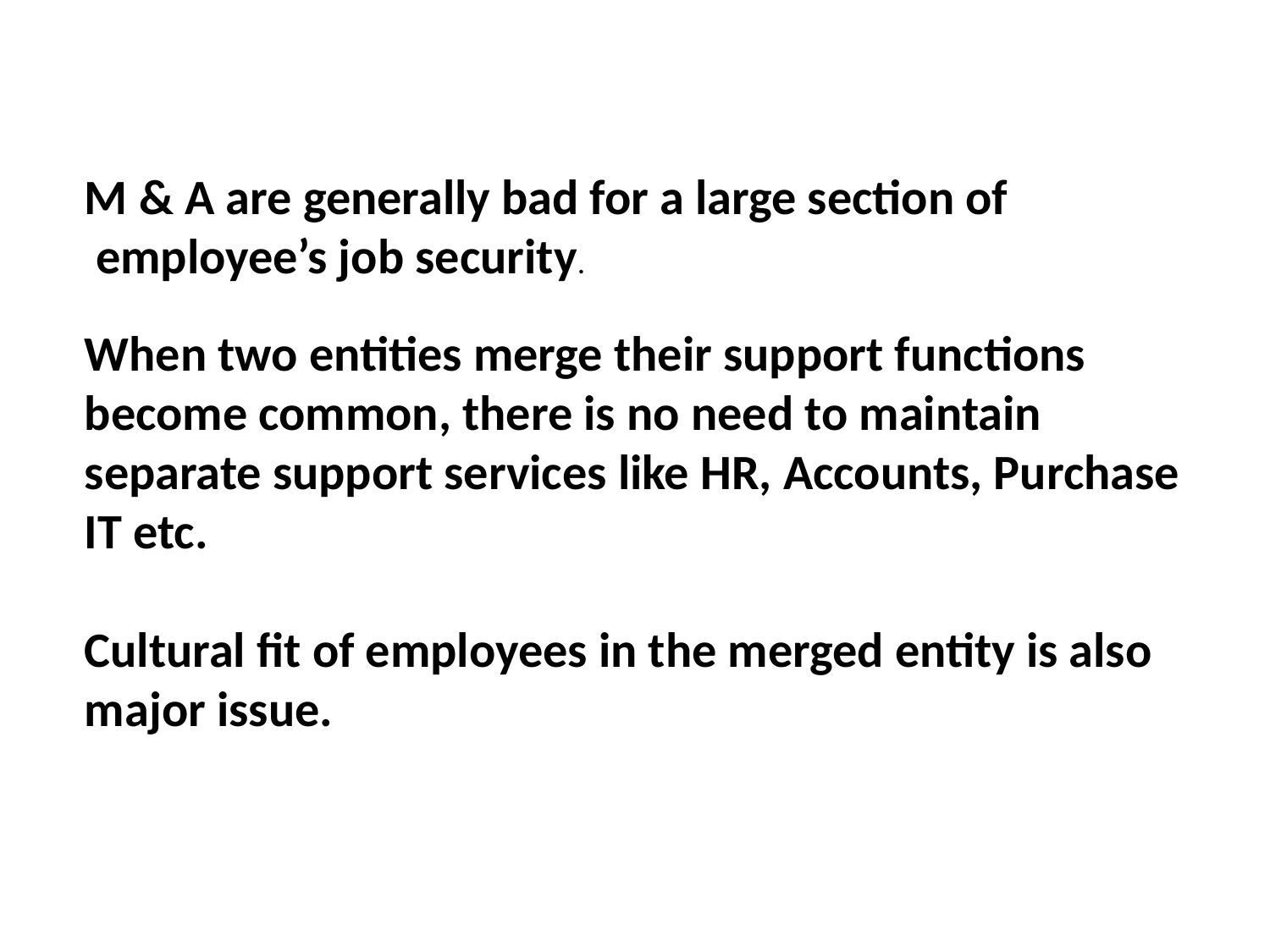

M & A are generally bad for a large section of
 employee’s job security.

When two entities merge their support functions
become common, there is no need to maintain
separate support services like HR, Accounts, Purchase
IT etc.

Cultural fit of employees in the merged entity is also
major issue.